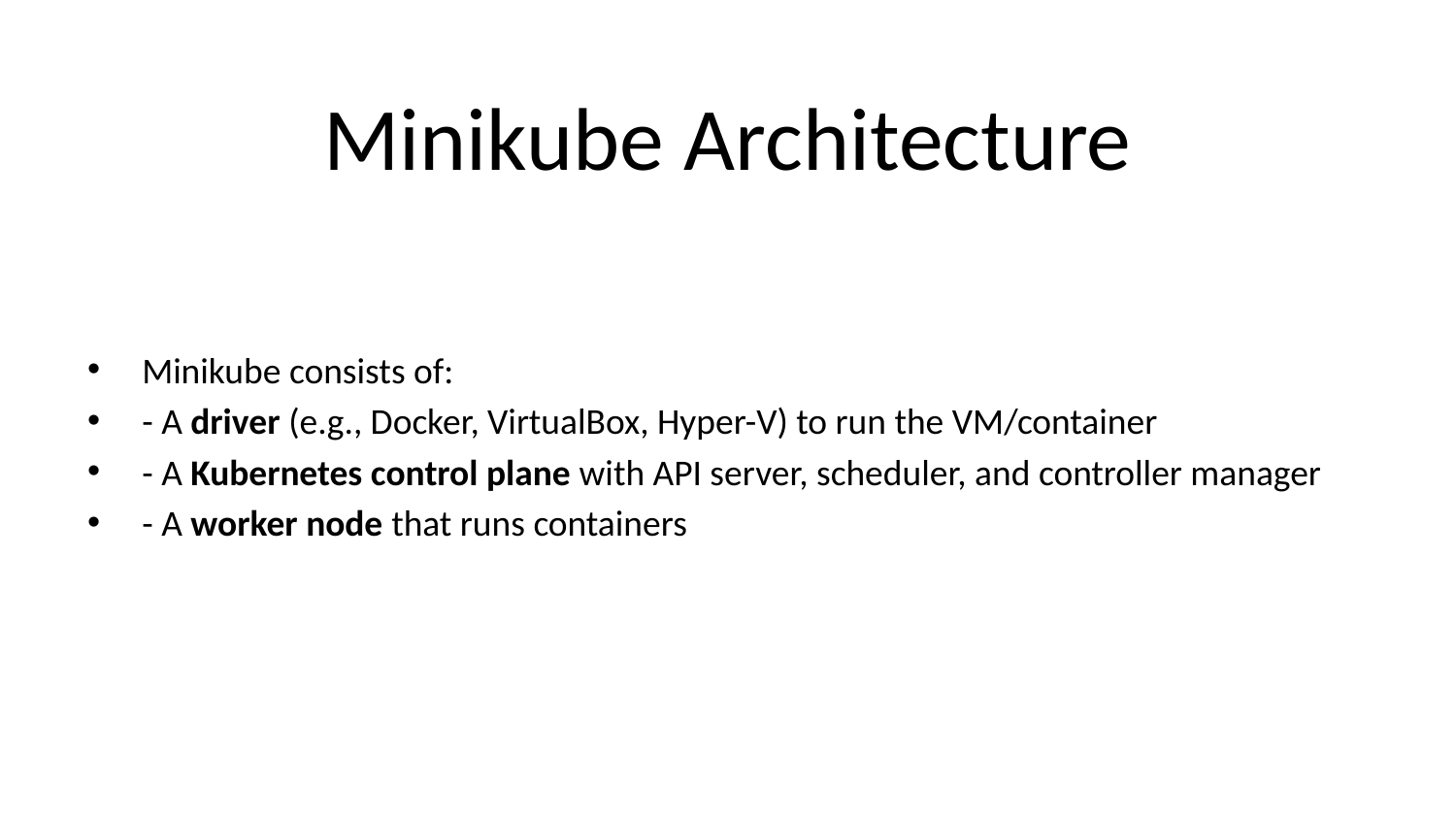

# Minikube Architecture

Minikube consists of:
- A driver (e.g., Docker, VirtualBox, Hyper-V) to run the VM/container
- A Kubernetes control plane with API server, scheduler, and controller manager
- A worker node that runs containers